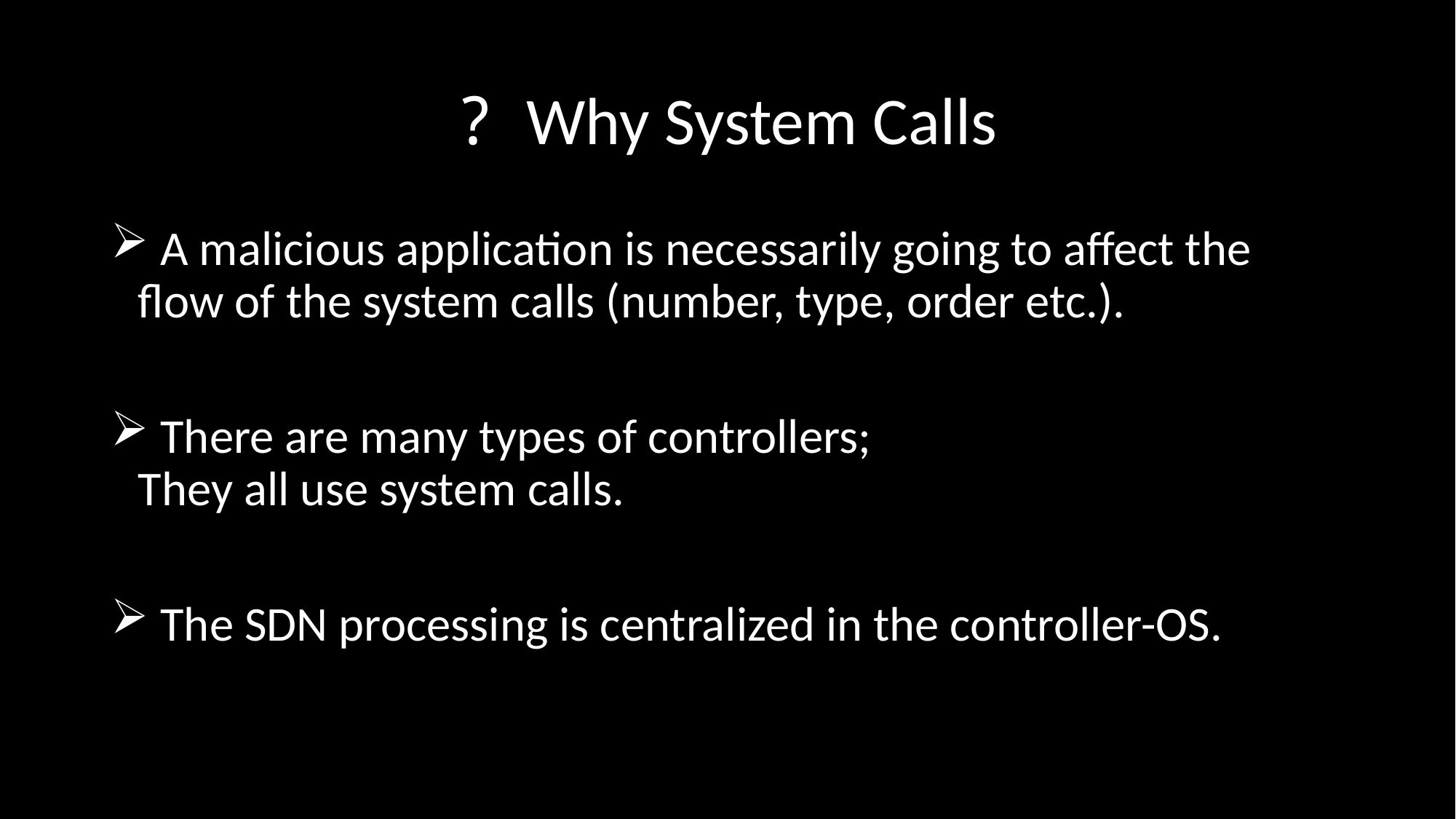

# 0Why System Calls?
 A malicious application is necessarily going to affect the flow of the system calls (number, type, order etc.).

 There are many types of controllers;
They all use system calls.

 The SDN processing is centralized in the controller-OS.